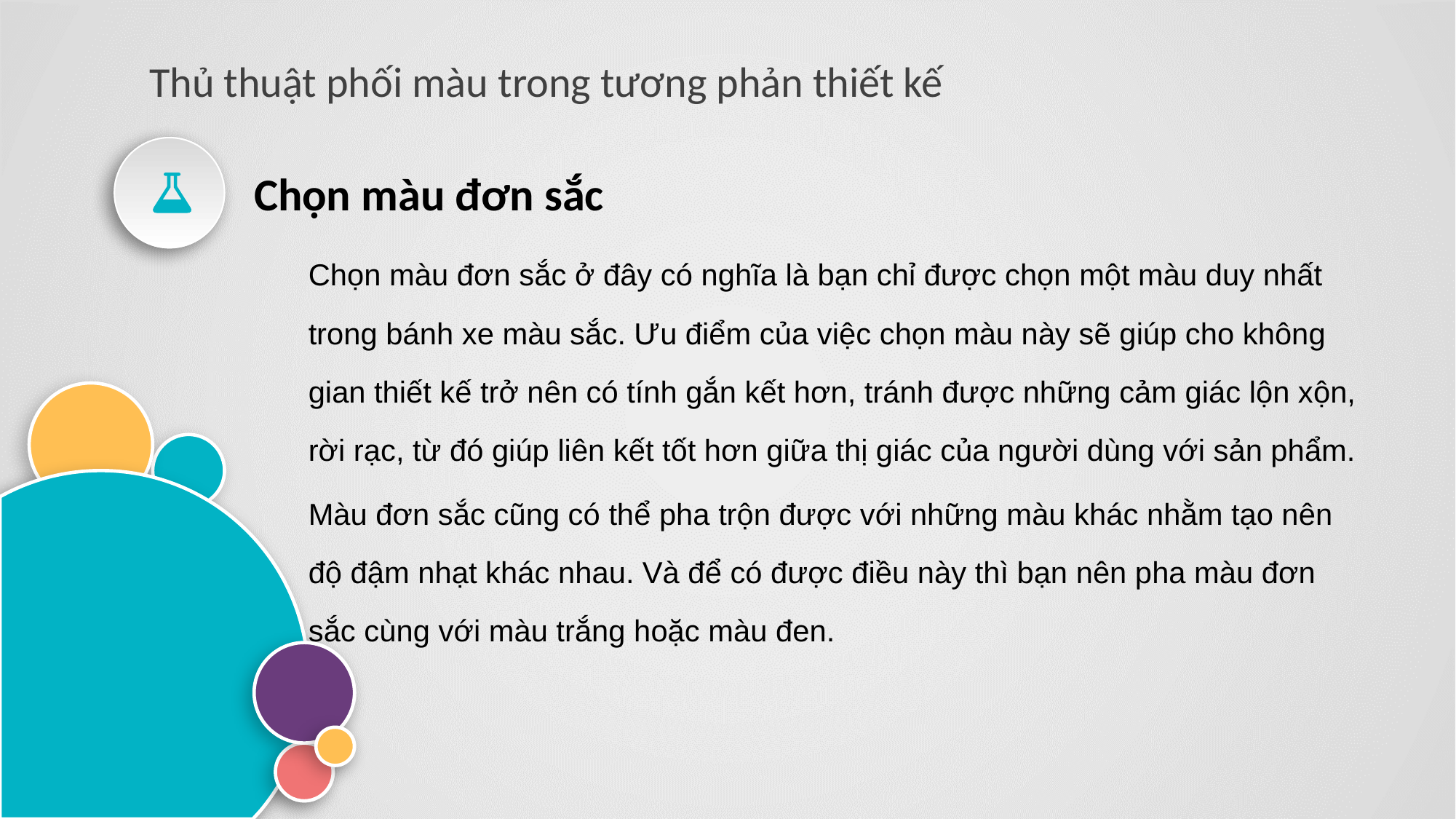

Thủ thuật phối màu trong tương phản thiết kế

Chọn màu đơn sắc

Chọn màu đơn sắc ở đây có nghĩa là bạn chỉ được chọn một màu duy nhất trong bánh xe màu sắc. Ưu điểm của việc chọn màu này sẽ giúp cho không gian thiết kế trở nên có tính gắn kết hơn, tránh được những cảm giác lộn xộn, rời rạc, từ đó giúp liên kết tốt hơn giữa thị giác của người dùng với sản phẩm.
Màu đơn sắc cũng có thể pha trộn được với những màu khác nhằm tạo nên độ đậm nhạt khác nhau. Và để có được điều này thì bạn nên pha màu đơn sắc cùng với màu trắng hoặc màu đen.